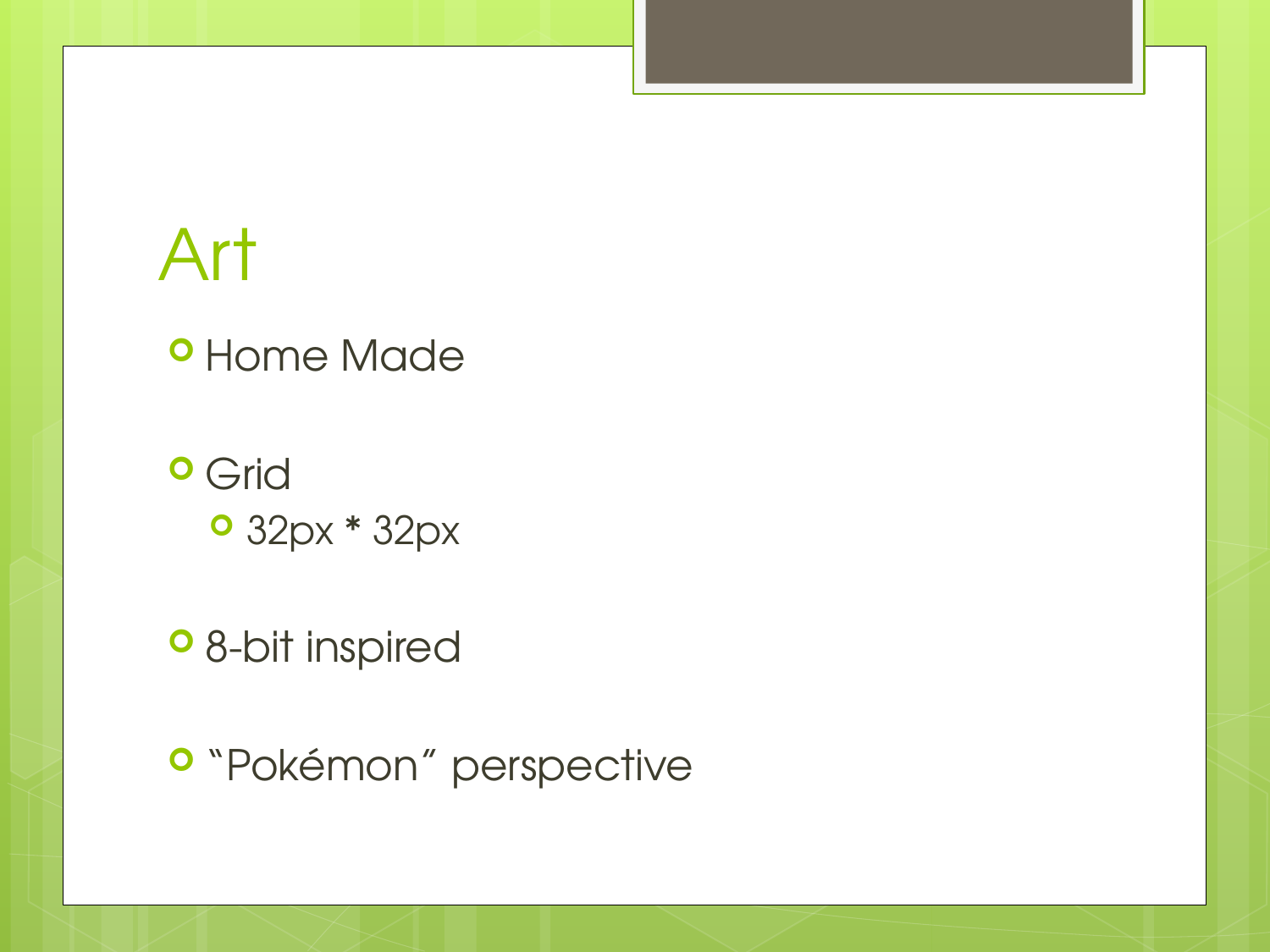

# Art
Home Made

Grid
32px * 32px

8-bit inspired

“Pokémon” perspective